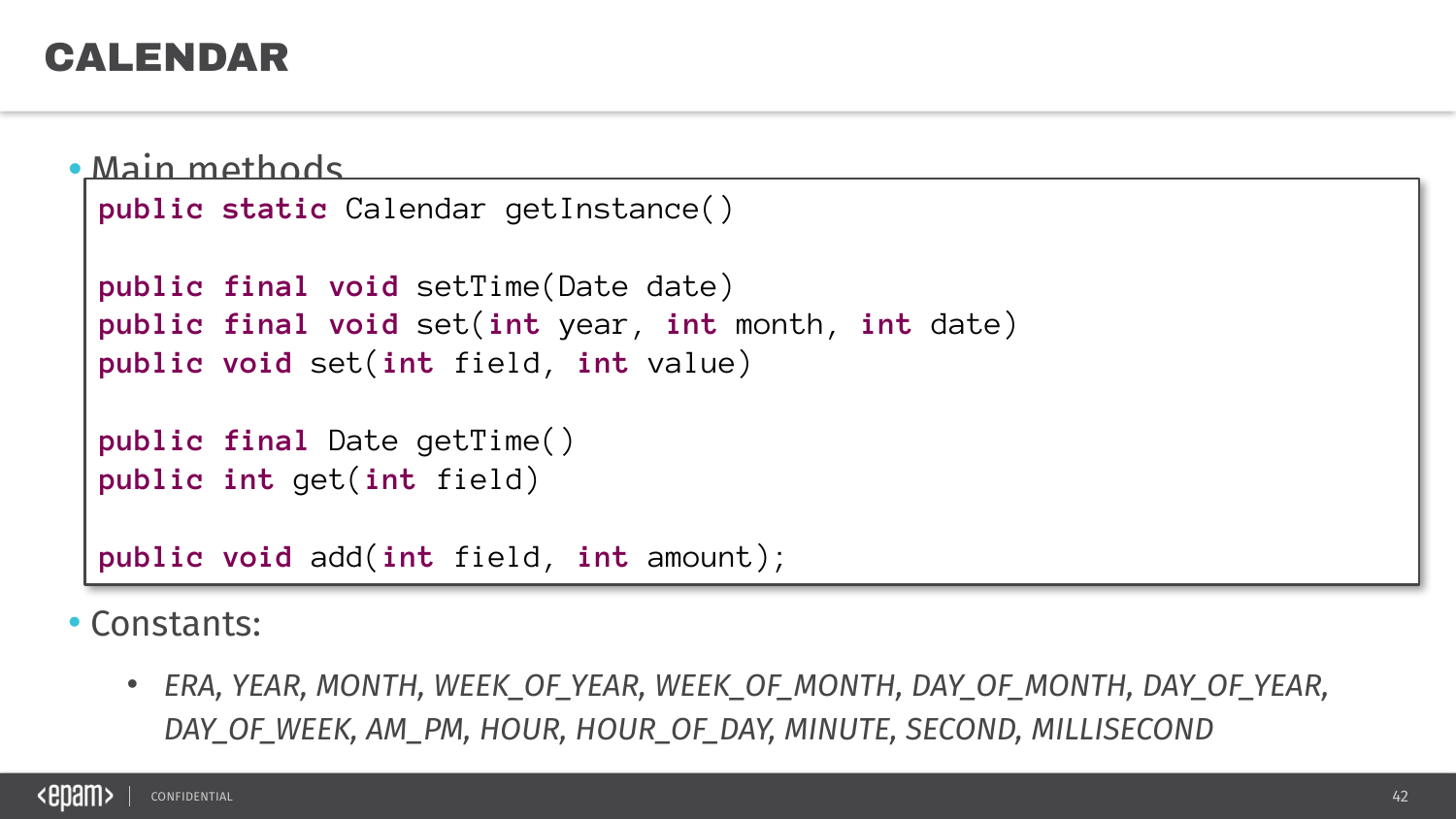

CALENDAR
Main methods

Constants:
ERA, YEAR, MONTH, WEEK_OF_YEAR, WEEK_OF_MONTH, DAY_OF_MONTH, DAY_OF_YEAR, DAY_OF_WEEK, AM_PM, HOUR, HOUR_OF_DAY, MINUTE, SECOND, MILLISECOND

public static Calendar getInstance()

public final void setTime(Date date)
public final void set(int year, int month, int date)
public void set(int field, int value)

public final Date getTime()
public int get(int field)

public void add(int field, int amount);